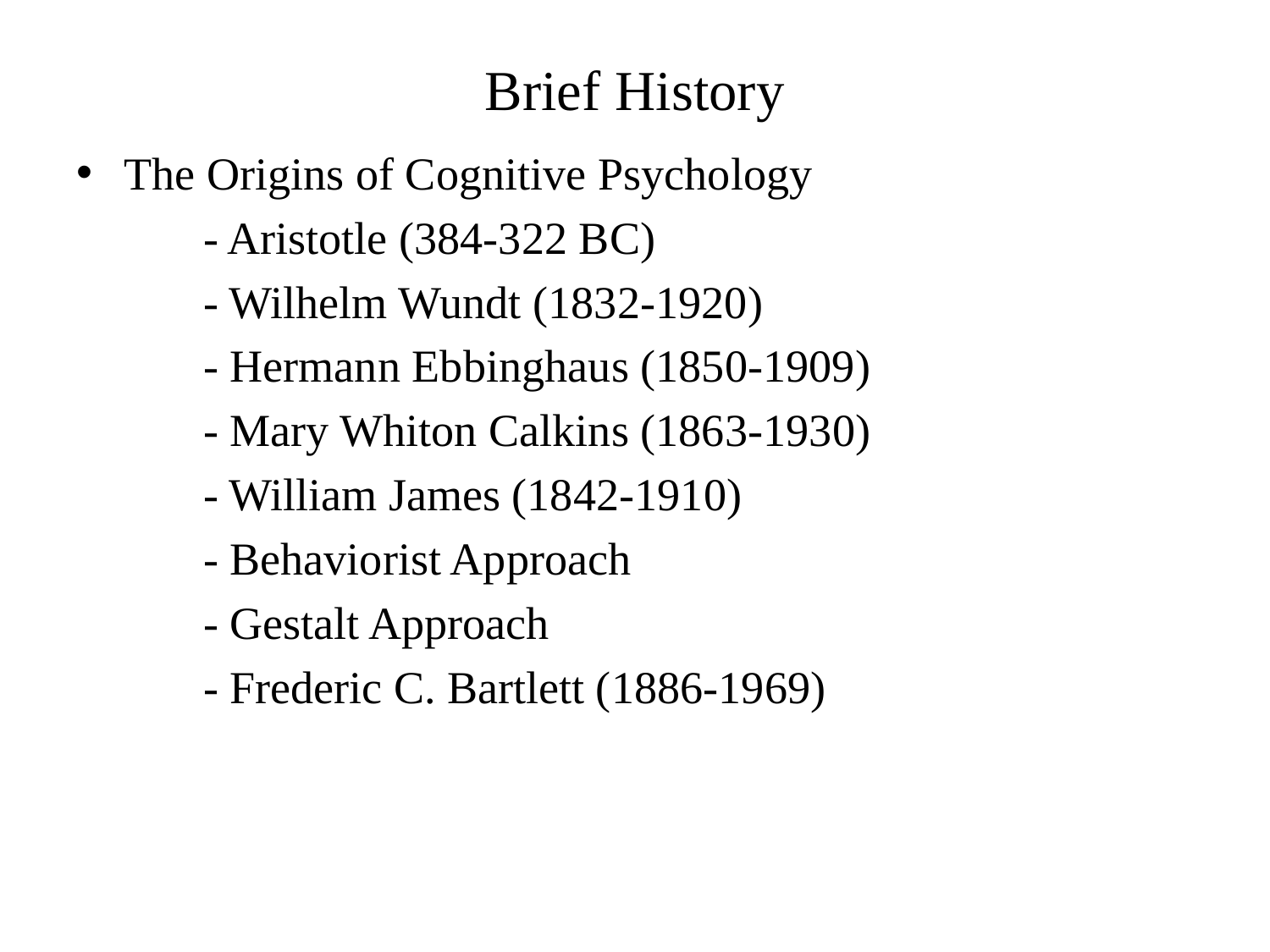

# Brief History
The Origins of Cognitive Psychology
	- Aristotle (384-322 BC)
	- Wilhelm Wundt (1832-1920)
	- Hermann Ebbinghaus (1850-1909)
	- Mary Whiton Calkins (1863-1930)
	- William James (1842-1910)
	- Behaviorist Approach
	- Gestalt Approach
	- Frederic C. Bartlett (1886-1969)